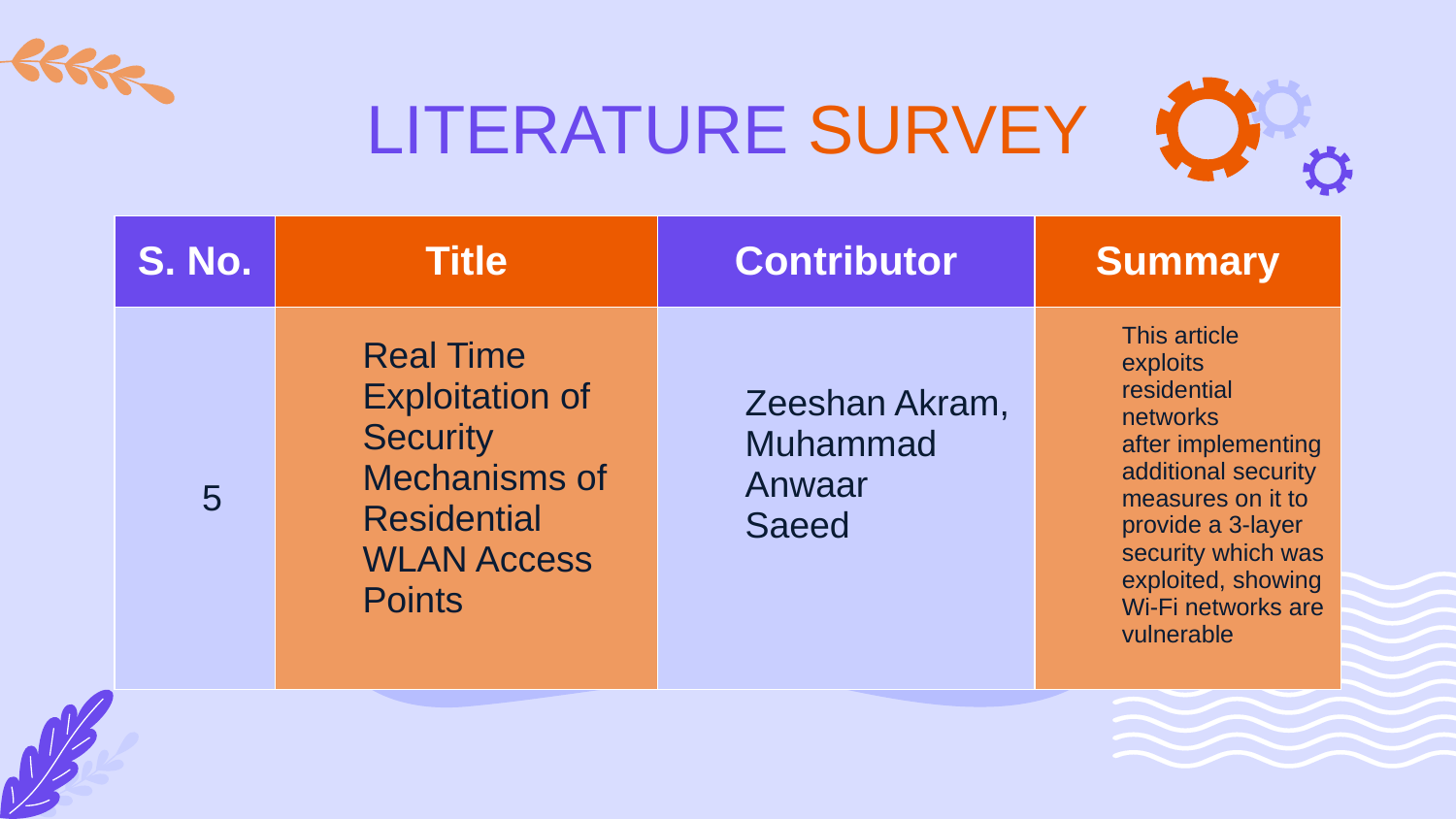

# LITERATURE SURVEY

| S. No. | Title | Contributor | Summary |
| --- | --- | --- | --- |
| 5 | Real Time Exploitation of Security Mechanisms of Residential WLAN Access Points | Zeeshan Akram, Muhammad Anwaar Saeed | This article exploits residential networks after implementing additional security measures on it to provide a 3-layer security which was exploited, showing Wi-Fi networks are vulnerable |